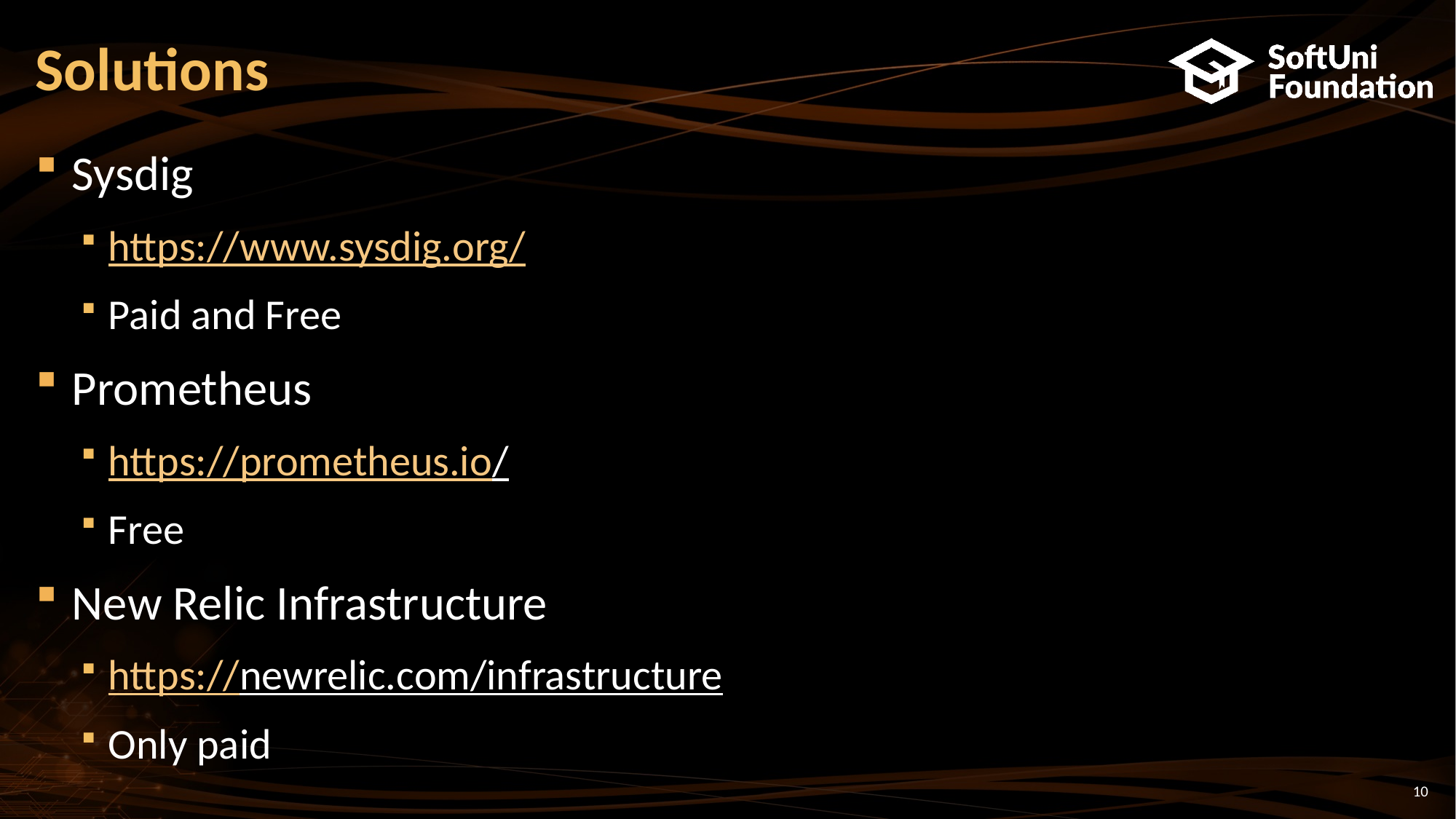

# Solutions
Sysdig
https://www.sysdig.org/
Paid and Free
Prometheus
https://prometheus.io/
Free
New Relic Infrastructure
https://newrelic.com/infrastructure
Only paid
10